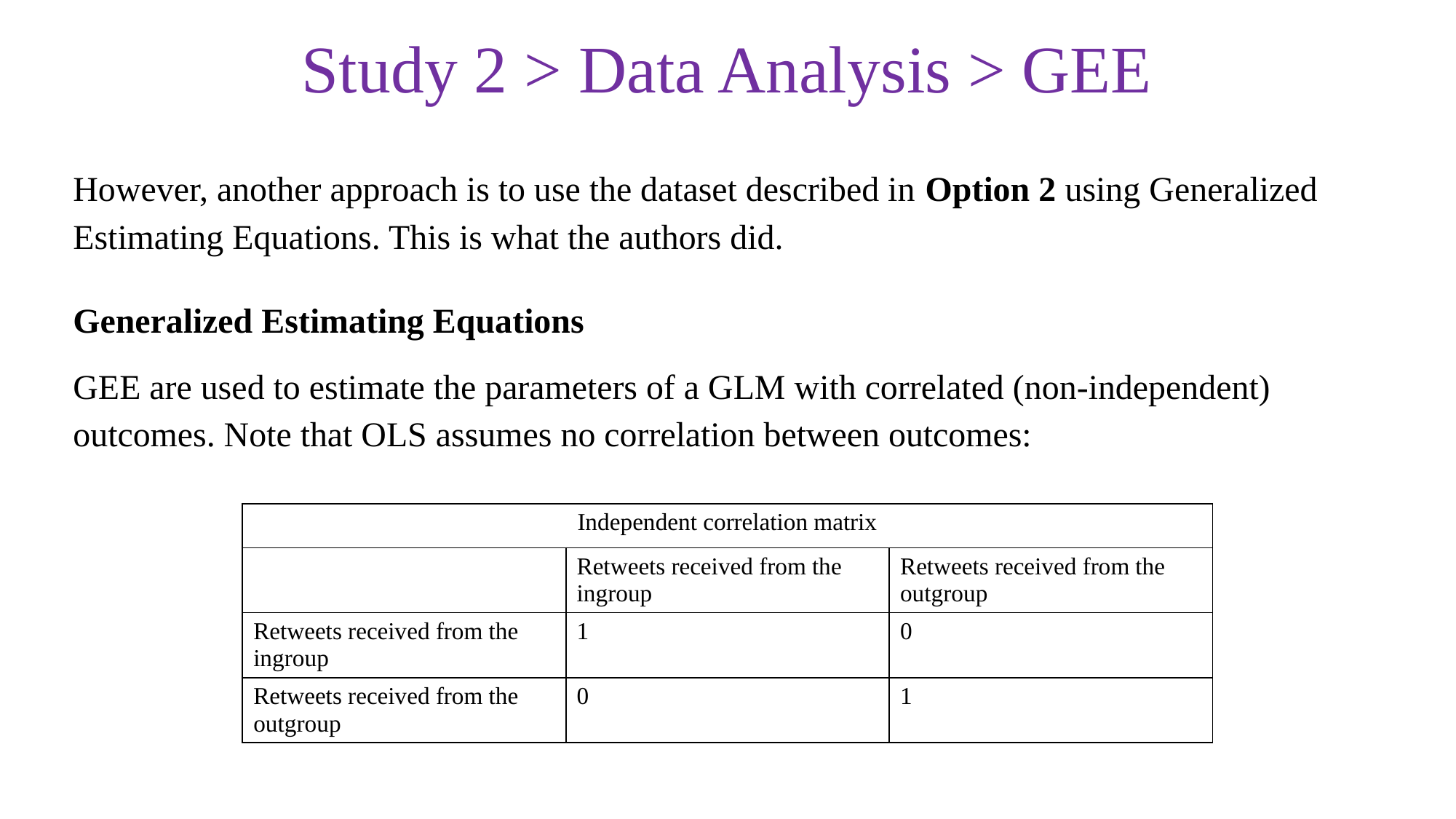

Study 2 > Data Analysis > GEE
However, another approach is to use the dataset described in Option 2 using Generalized Estimating Equations. This is what the authors did.
Generalized Estimating Equations
GEE are used to estimate the parameters of a GLM with correlated (non-independent) outcomes. Note that OLS assumes no correlation between outcomes:
| Independent correlation matrix |  |  |
| --- | --- | --- |
|  | Retweets received from the ingroup | Retweets received from the outgroup |
| Retweets received from the ingroup | 1 | 0 |
| Retweets received from the outgroup | 0 | 1 |